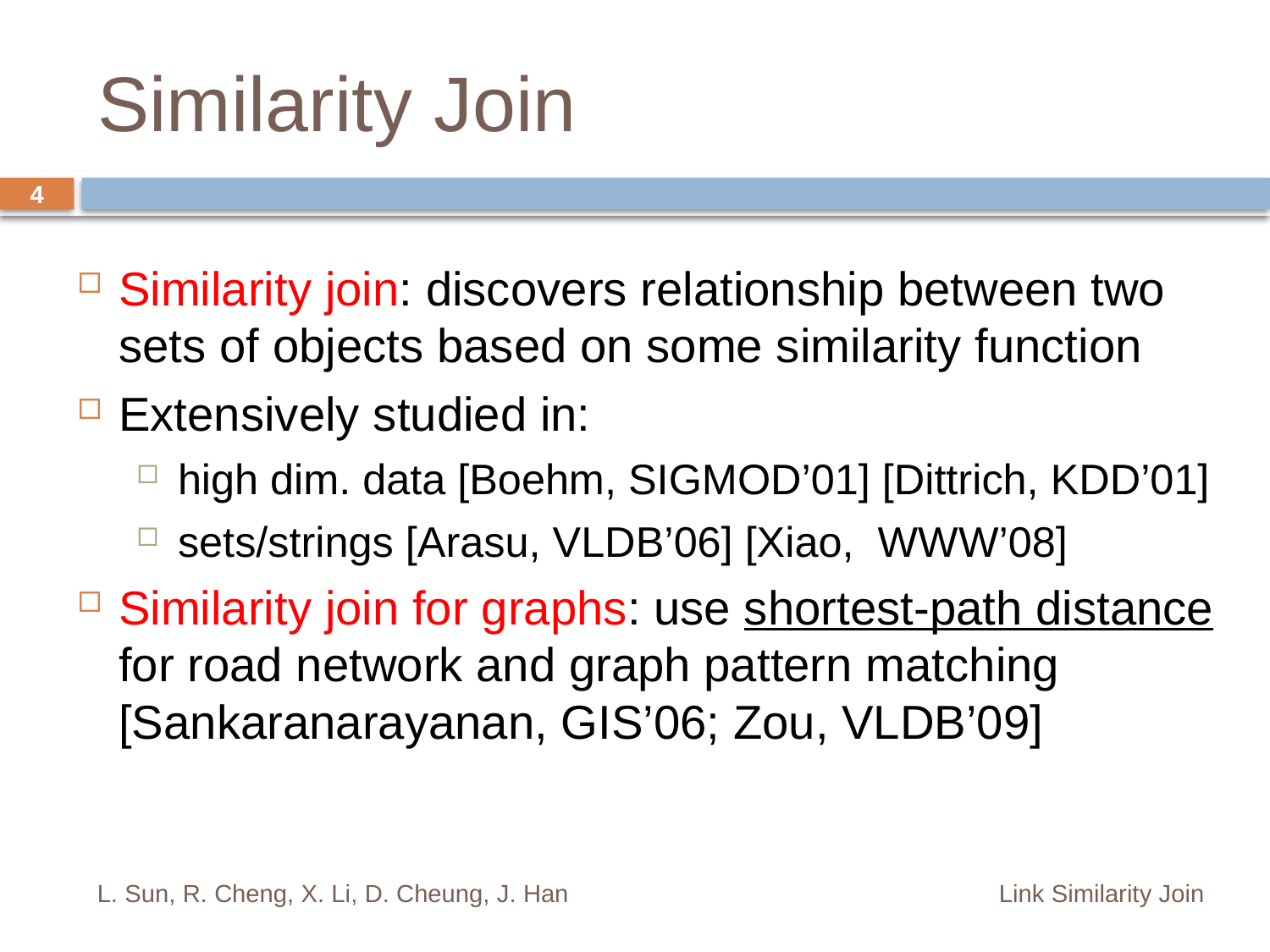

# Similarity Join
4
Similarity join: discovers relationship between two sets of objects based on some similarity function
Extensively studied in:
high dim. data [Boehm, SIGMOD’01] [Dittrich, KDD’01]
sets/strings [Arasu, VLDB’06] [Xiao,  WWW’08]
Similarity join for graphs: use shortest-path distance for road network and graph pattern matching [Sankaranarayanan, GIS’06; Zou, VLDB’09]

L. Sun, R. Cheng, X. Li, D. Cheung, J. Han
Link Similarity Join